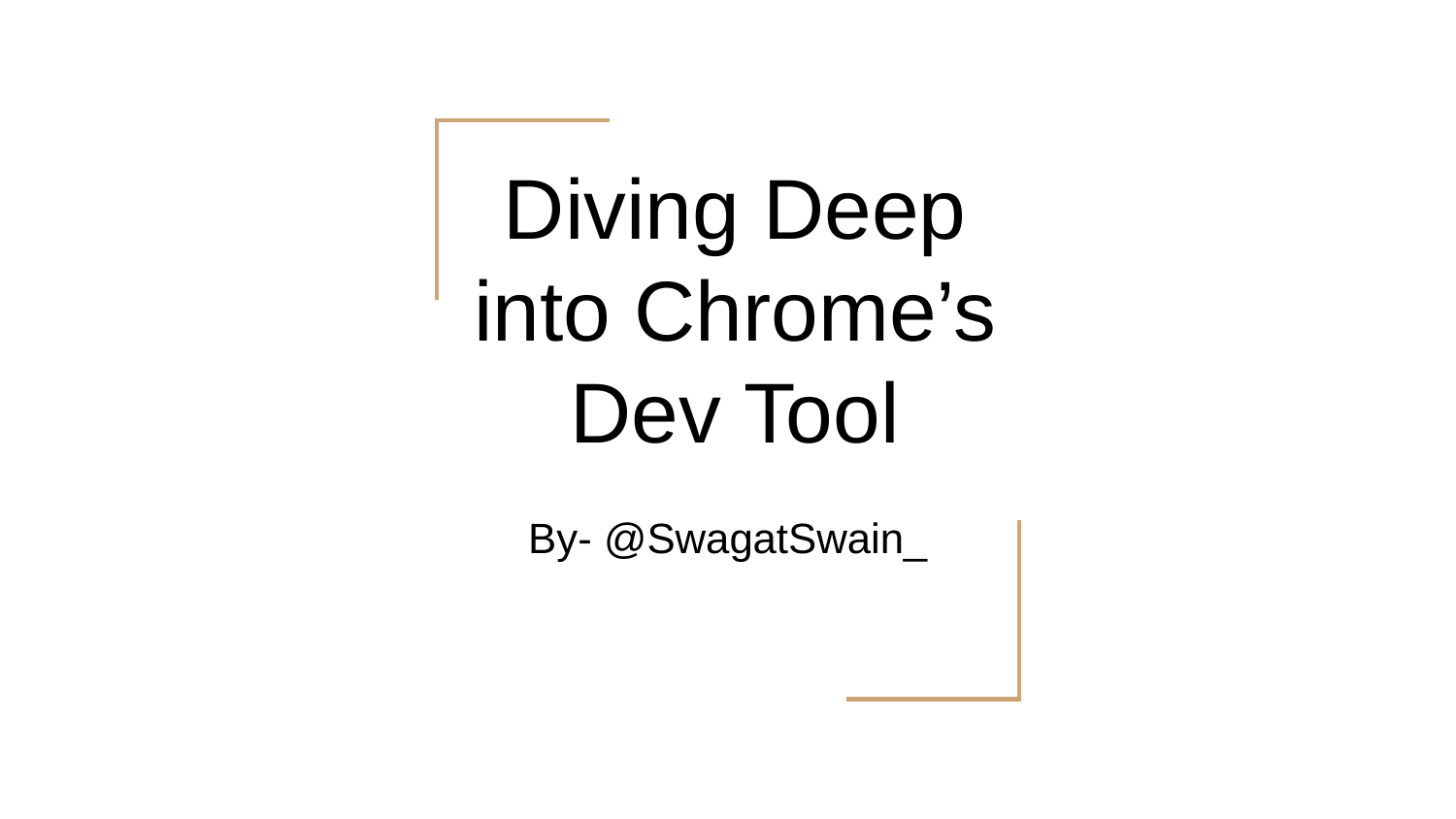

# Diving Deep into Chrome’s Dev Tool
By- @SwagatSwain_